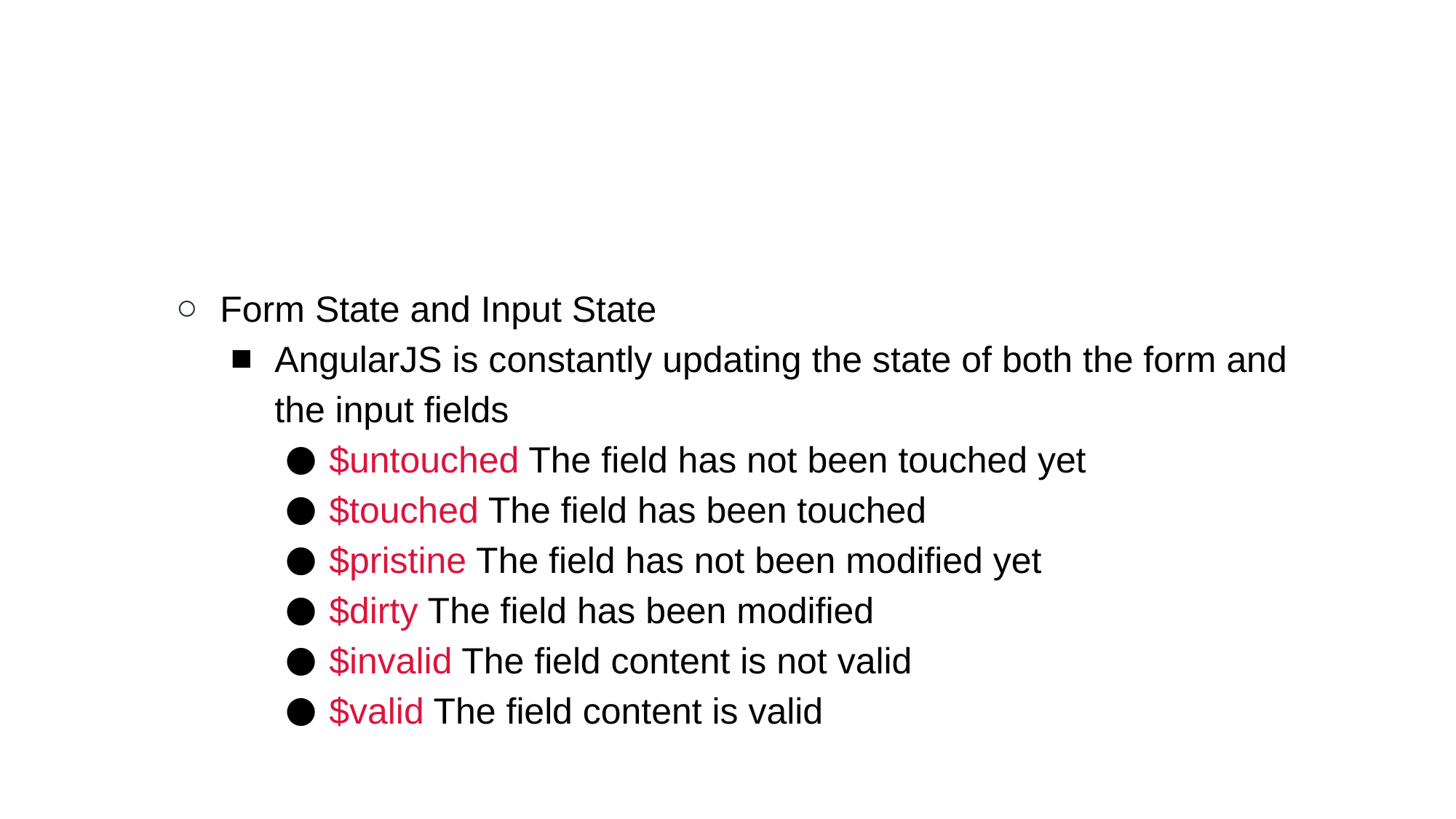

#

Form State and Input State
AngularJS is constantly updating the state of both the form and the input fields
$untouched The field has not been touched yet
$touched The field has been touched
$pristine The field has not been modified yet
$dirty The field has been modified
$invalid The field content is not valid
$valid The field content is valid